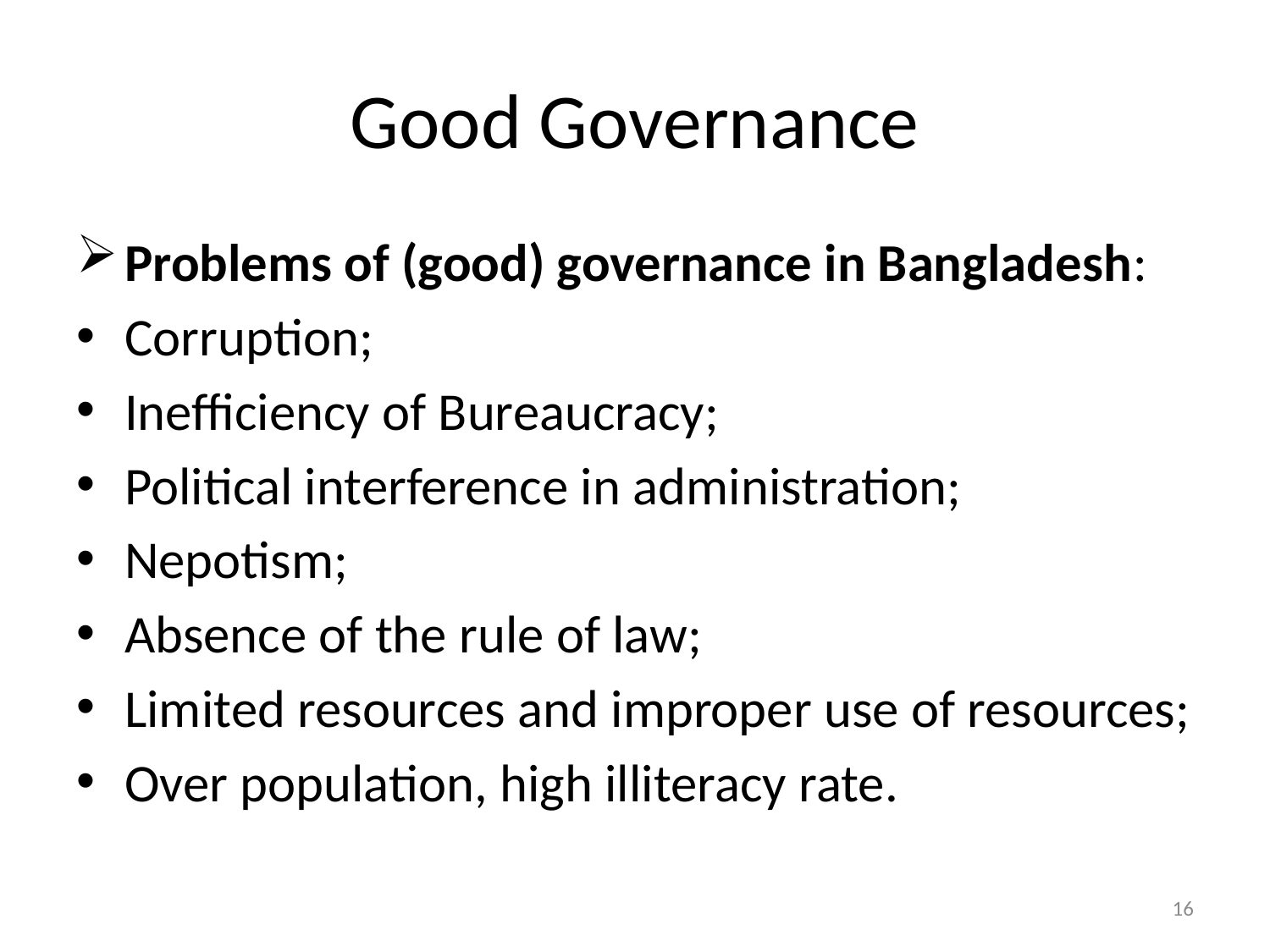

# Good Governance
Problems of (good) governance in Bangladesh:
Corruption;
Inefficiency of Bureaucracy;
Political interference in administration;
Nepotism;
Absence of the rule of law;
Limited resources and improper use of resources;
Over population, high illiteracy rate.

16